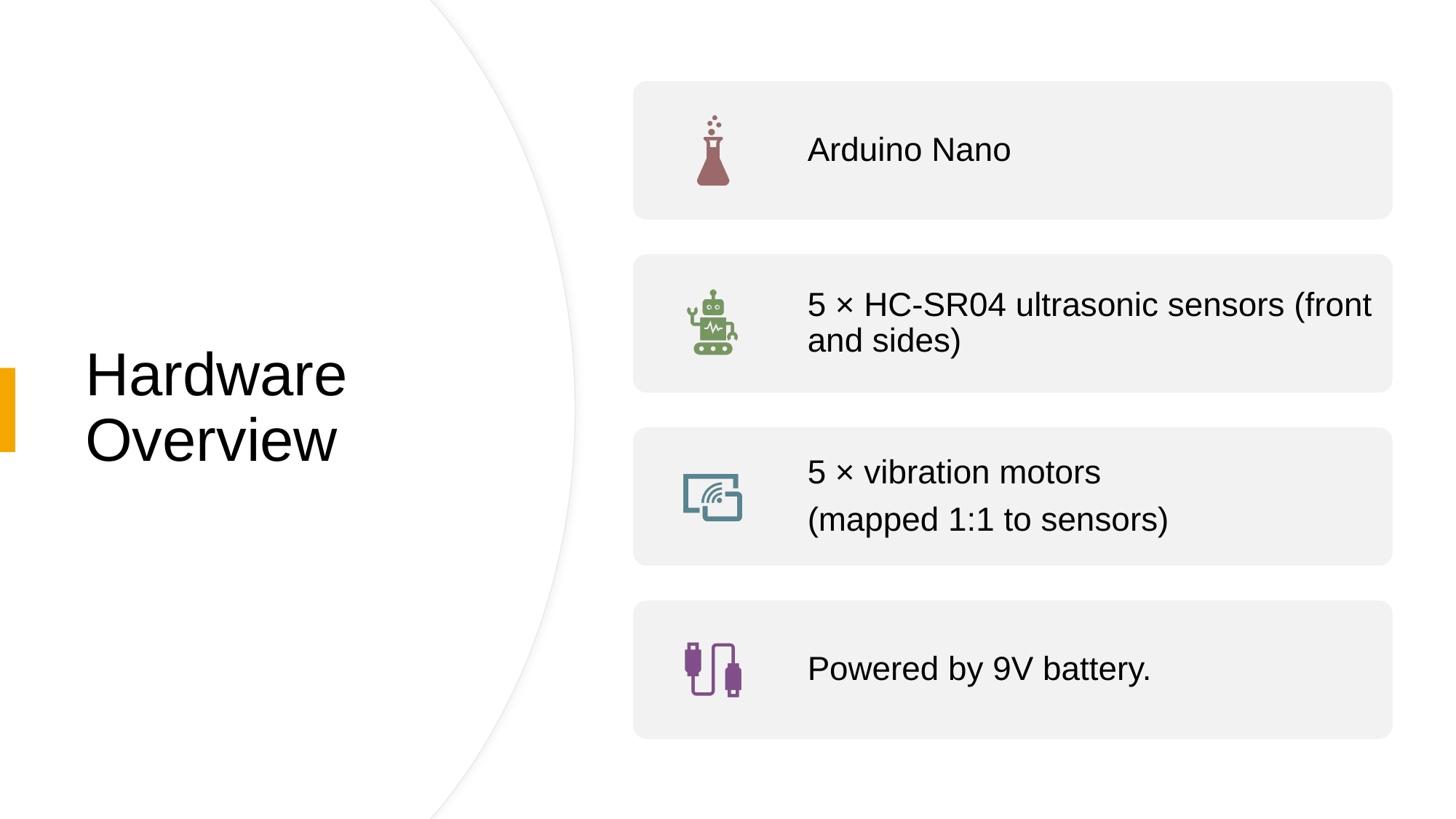

Arduino Nano
5 × HC-SR04 ultrasonic sensors (front and sides)
5 × vibration motors
(mapped 1:1 to sensors)
Powered by 9V battery.
# Hardware Overview